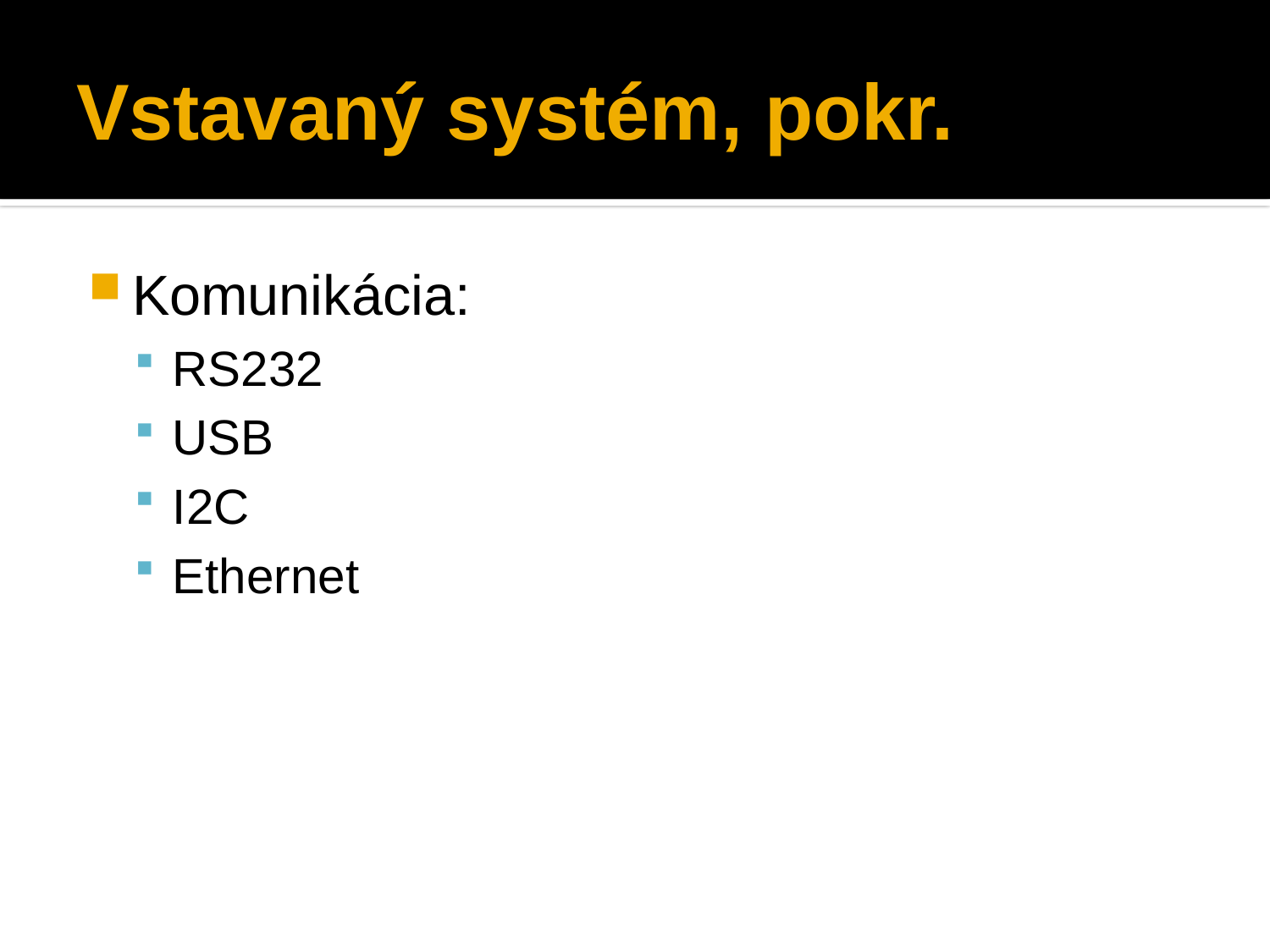

# Vstavaný systém, pokr.
Komunikácia:
RS232
USB
I2C
Ethernet